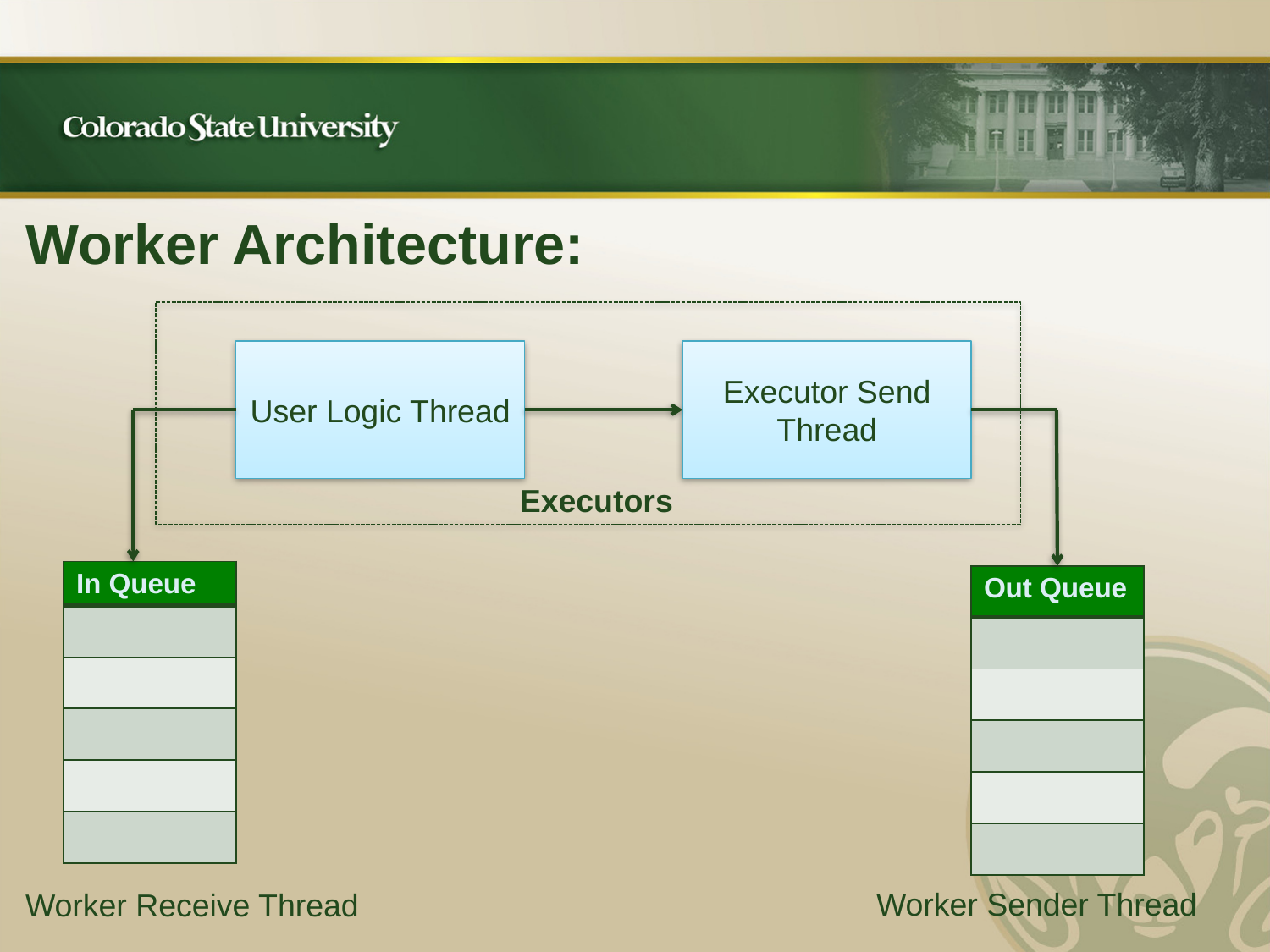

#
Worker Architecture:

User Logic Thread
Executor Send Thread
Executors
| In Queue |
| --- |
|  |
|  |
|  |
|  |
|  |
| Out Queue |
| --- |
|  |
|  |
|  |
|  |
|  |
Worker Sender Thread
Worker Receive Thread